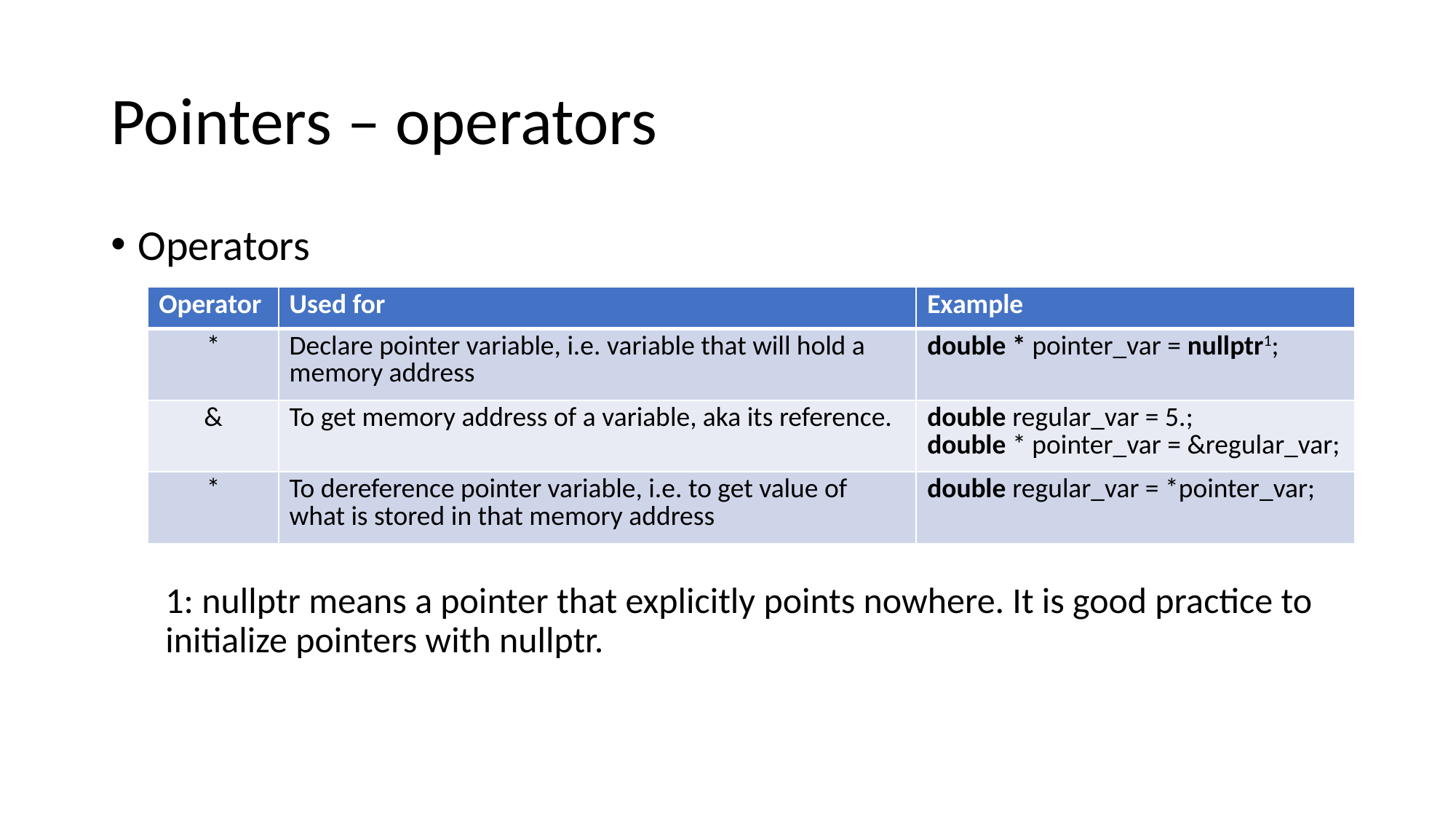

# Pointers – operators
Operators

1: nullptr means a pointer that explicitly points nowhere. It is good practice to initialize pointers with nullptr.

| Operator | Used for | Example |
| --- | --- | --- |
| \* | Declare pointer variable, i.e. variable that will hold a memory address | double \* pointer\_var = nullptr1; |
| & | To get memory address of a variable, aka its reference. | double regular\_var = 5.; double \* pointer\_var = &regular\_var; |
| \* | To dereference pointer variable, i.e. to get value of what is stored in that memory address | double regular\_var = \*pointer\_var; |